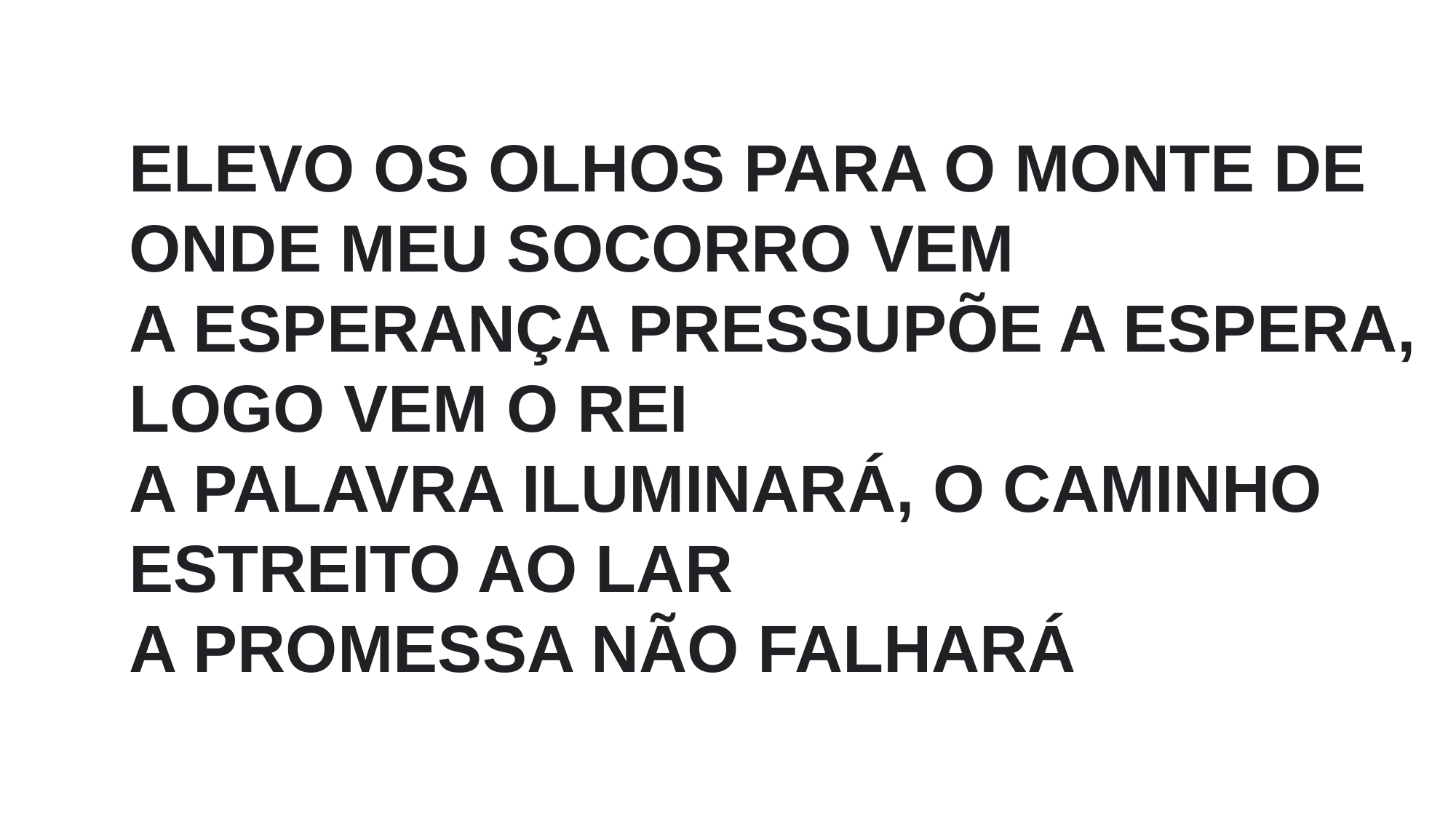

ELEVO OS OLHOS PARA O MONTE DE ONDE MEU SOCORRO VEM
A ESPERANÇA PRESSUPÕE A ESPERA, LOGO VEM O REI
A PALAVRA ILUMINARÁ, O CAMINHO ESTREITO AO LAR
A PROMESSA NÃO FALHARÁ